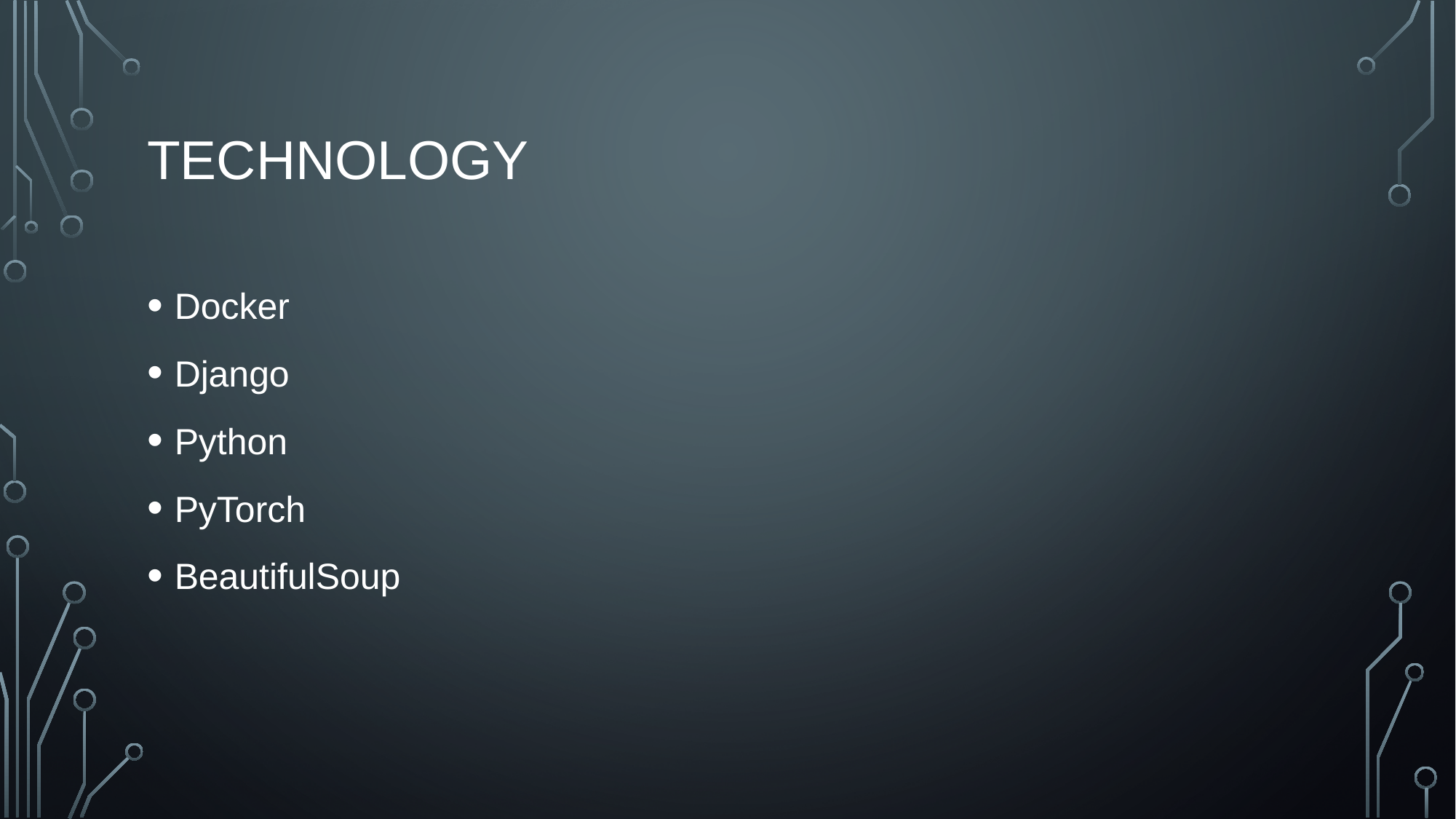

# Technology
Docker
Django
Python
PyTorch
BeautifulSoup